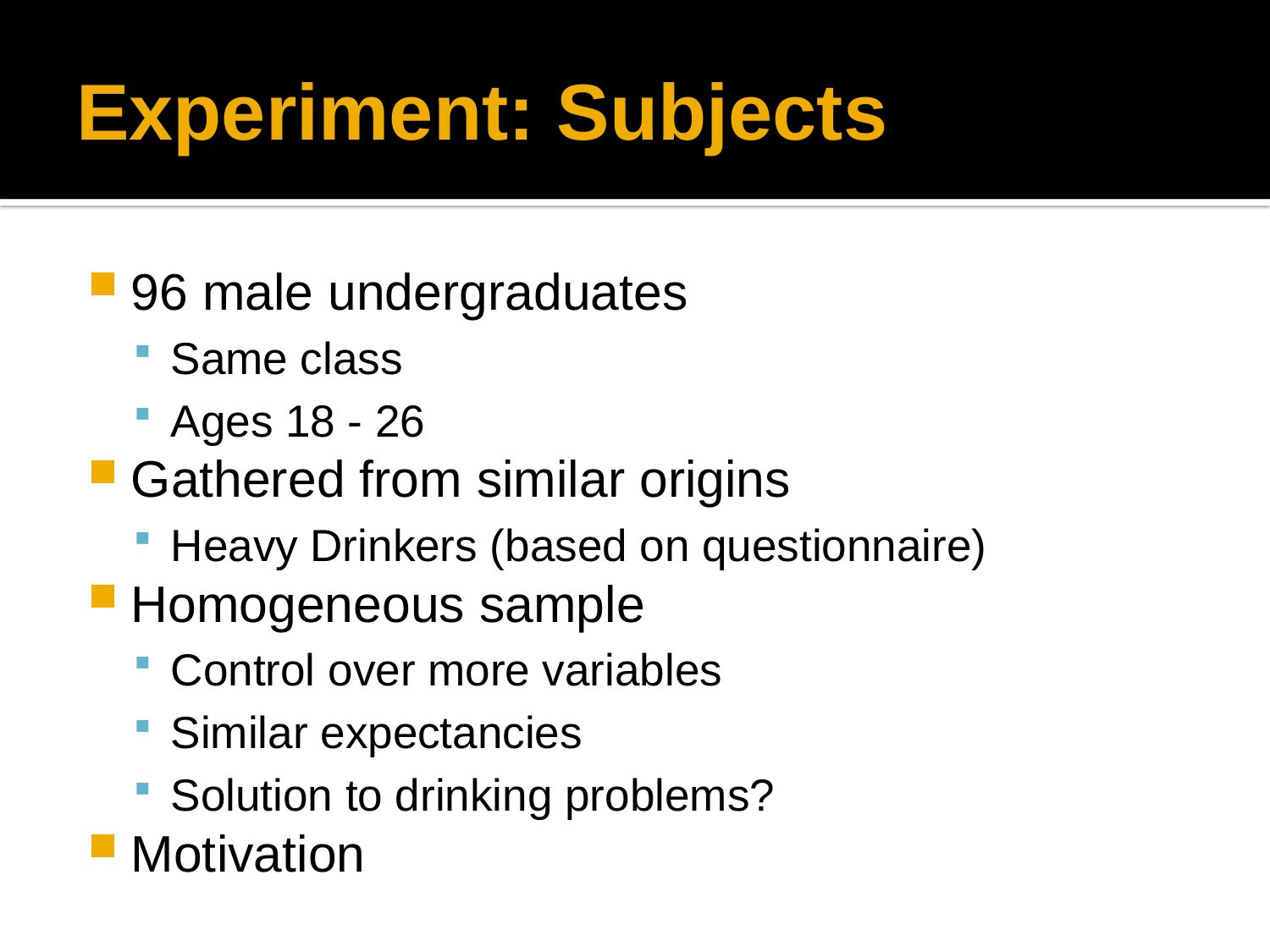

# Experiment: Subjects
96 male undergraduates
Same class
Ages 18 - 26
Gathered from similar origins
Heavy Drinkers (based on questionnaire)
Homogeneous sample
Control over more variables
Similar expectancies
Solution to drinking problems?
Motivation